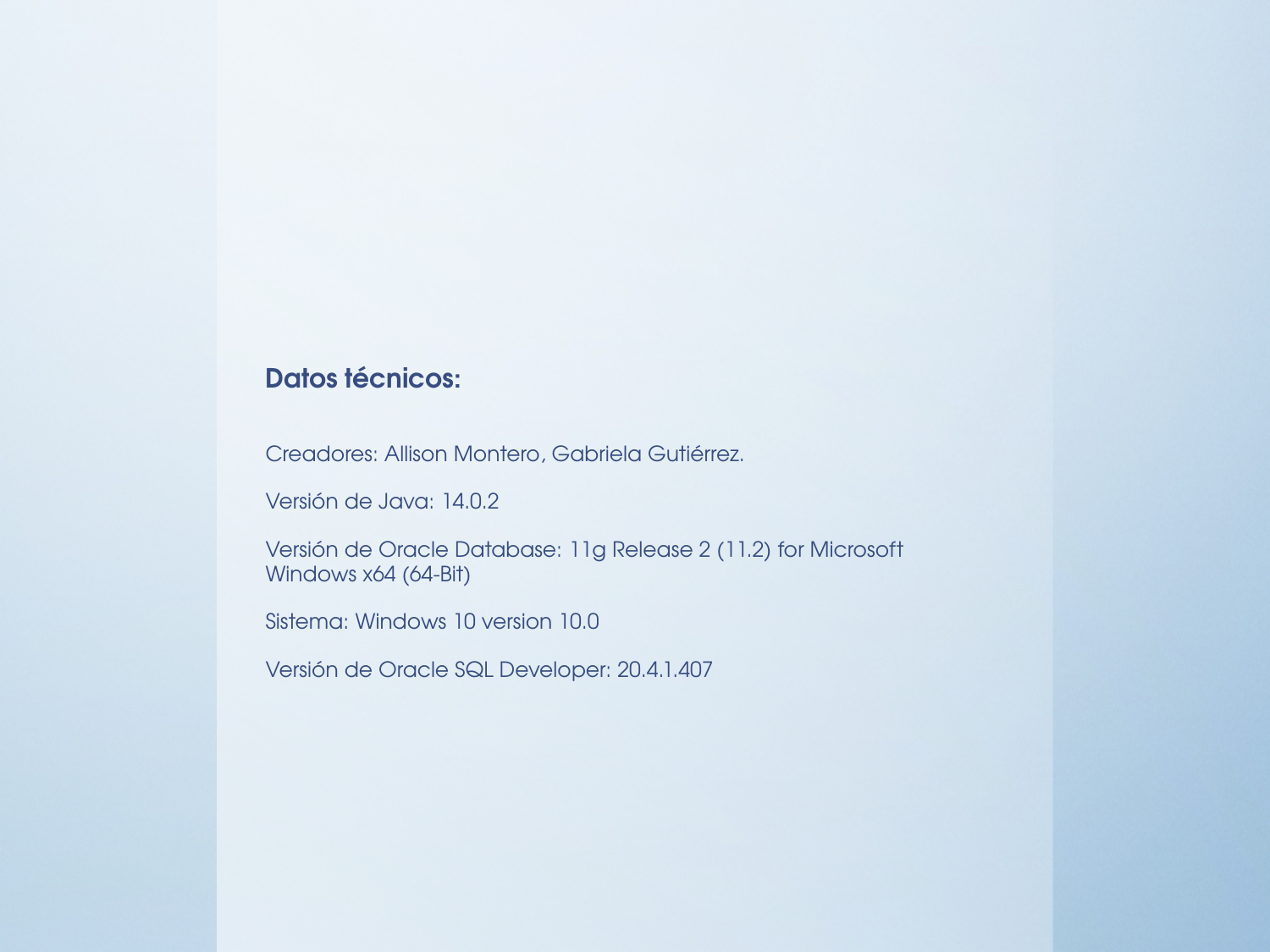

# Datos técnicos:
Creadores: Allison Montero, Gabriela Gutiérrez.

Versión de Java: 14.0.2

Versión de Oracle Database: 11g Release 2 (11.2) for Microsoft Windows x64 (64-Bit)

Sistema: Windows 10 version 10.0

Versión de Oracle SQL Developer: 20.4.1.407